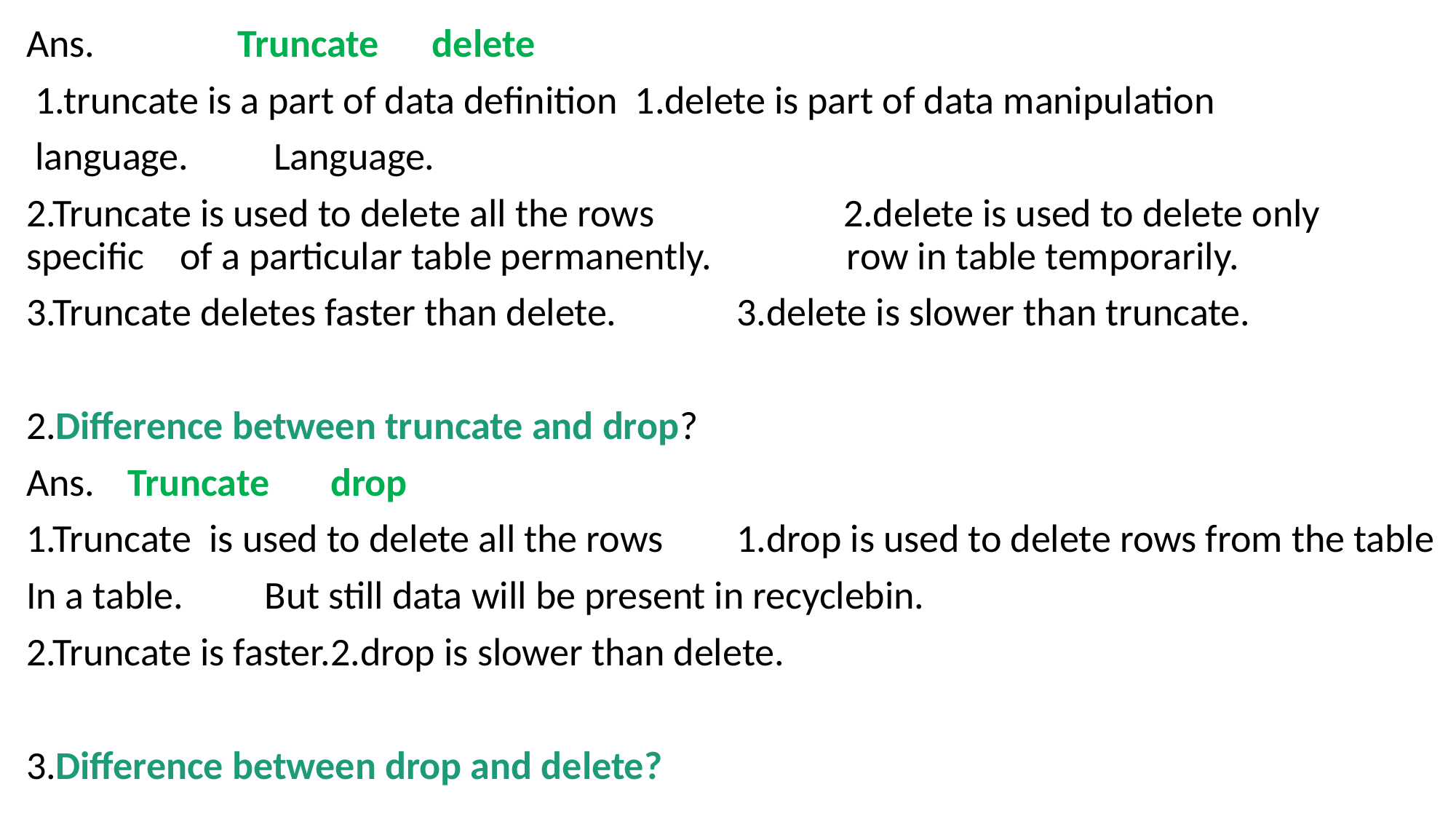

Ans.                Truncate					delete
 1.truncate is a part of data definition		1.delete is part of data manipulation
 language.						     Language.
2.Truncate is used to delete all the rows	            2.delete is used to delete only specific    of a particular table permanently.		   	 row in table temporarily.
3.Truncate deletes faster than delete.        	3.delete is slower than truncate.

2.Difference between truncate and drop?
Ans.		Truncate					drop
1.Truncate  is used to delete all the rows	1.drop is used to delete rows from the table
In a table.					    But still data will be present in recyclebin.
2.Truncate is faster.				2.drop is slower than delete.

3.Difference between drop and delete?